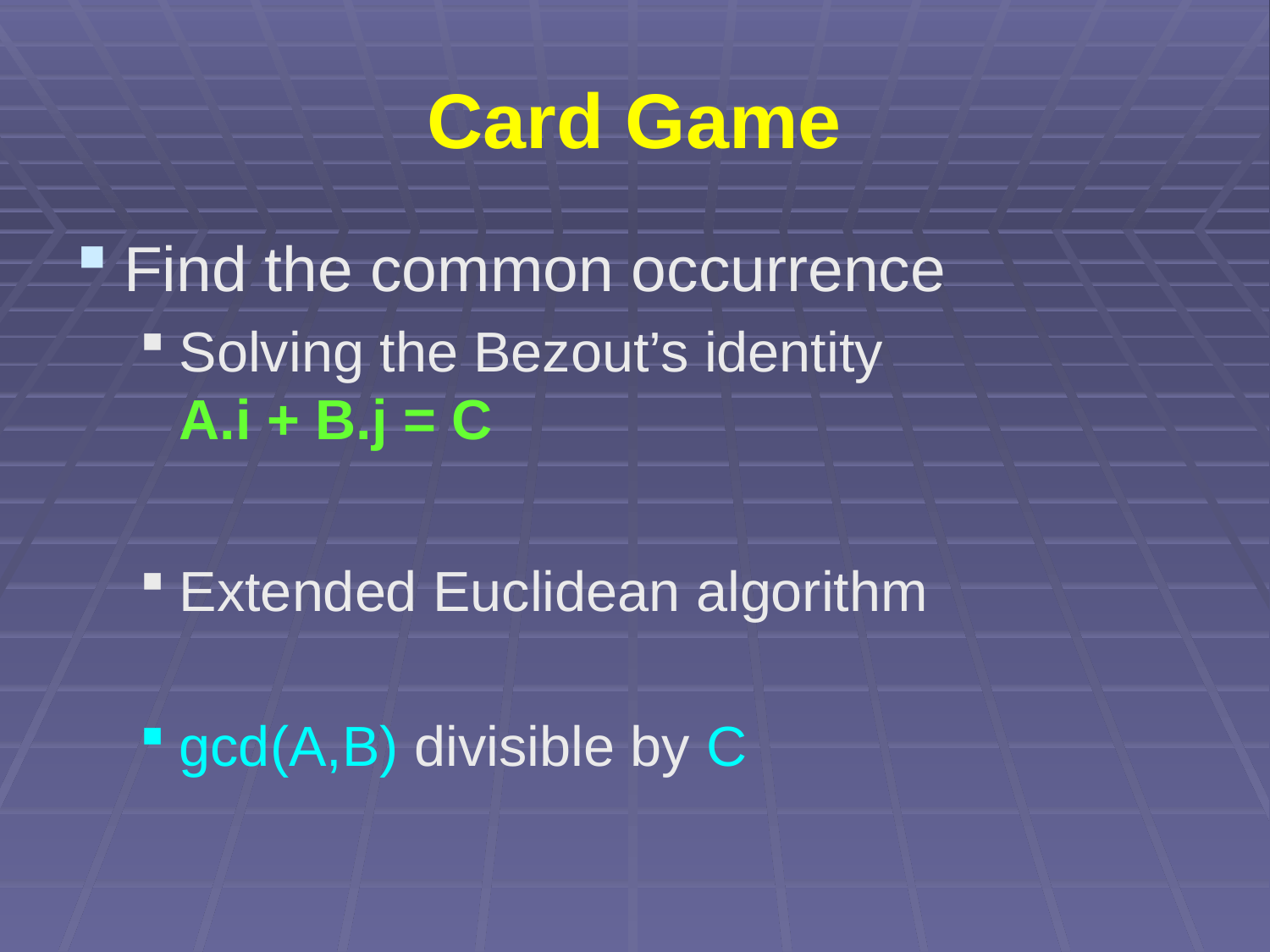

# Card Game
Find the common occurrence
Solving the Bezout’s identity
A.i + B.j = C

Extended Euclidean algorithm

gcd(A,B) divisible by C